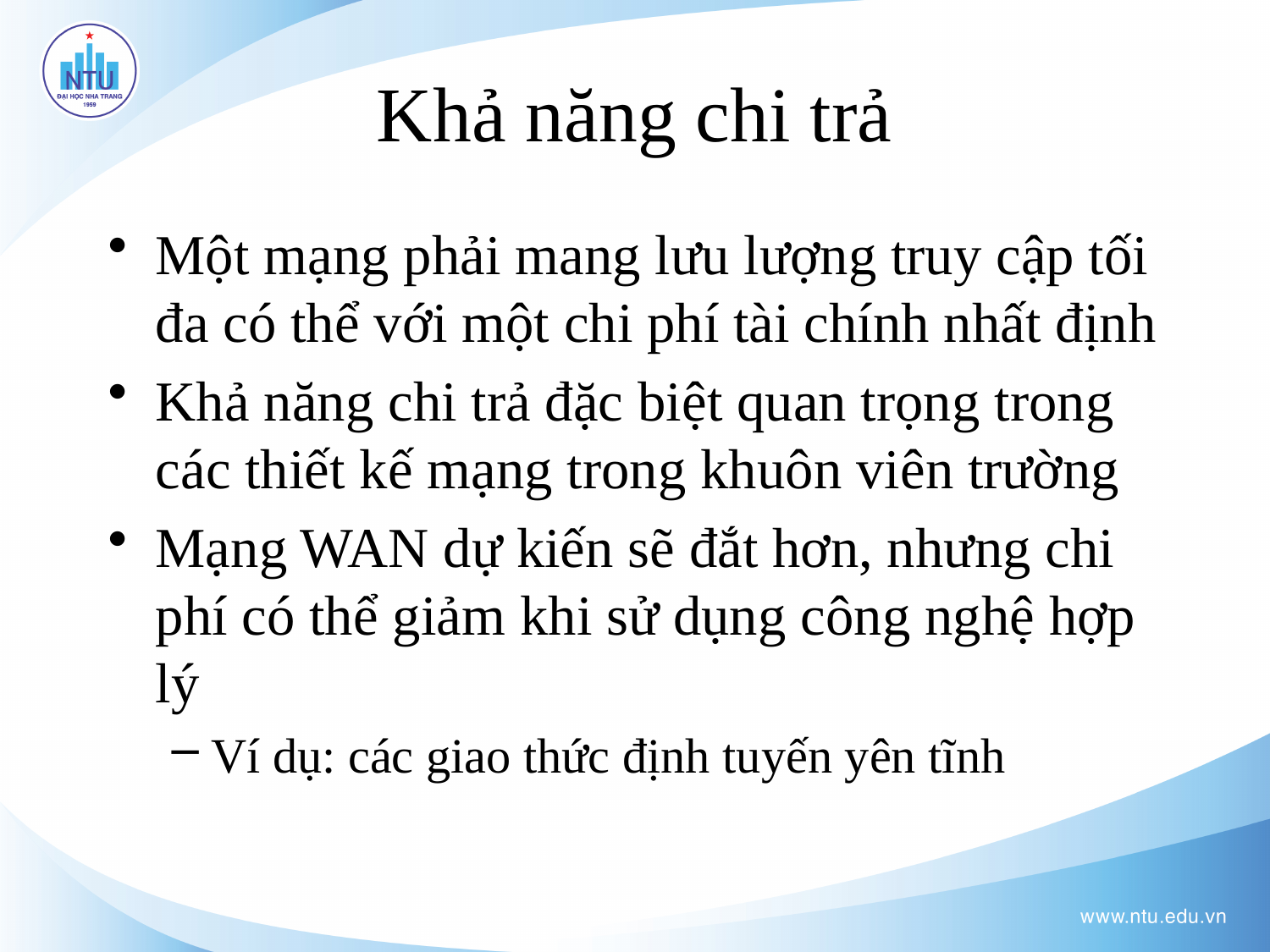

# Khả năng chi trả
Một mạng phải mang lưu lượng truy cập tối đa có thể với một chi phí tài chính nhất định
Khả năng chi trả đặc biệt quan trọng trong các thiết kế mạng trong khuôn viên trường
Mạng WAN dự kiến sẽ đắt hơn, nhưng chi phí có thể giảm khi sử dụng công nghệ hợp lý
Ví dụ: các giao thức định tuyến yên tĩnh